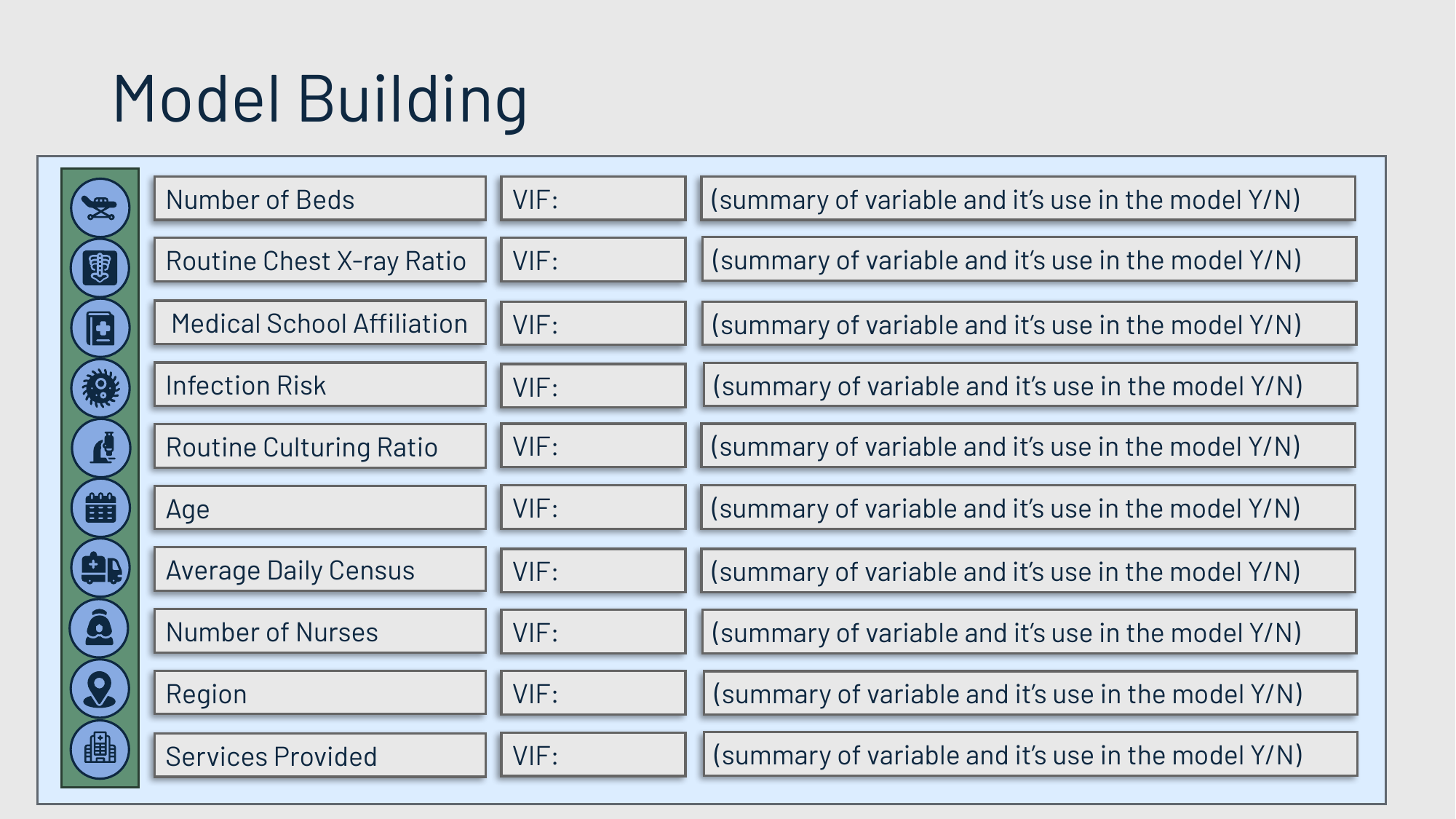

# Model Building

Number of Beds
VIF:
(summary of variable and it’s use in the model Y/N)

(summary of variable and it’s use in the model Y/N)
VIF:
Routine Chest X-ray Ratio

 Medical School Affiliation
VIF:
(summary of variable and it’s use in the model Y/N)

Infection Risk
(summary of variable and it’s use in the model Y/N)
VIF:

VIF:
(summary of variable and it’s use in the model Y/N)
Routine Culturing Ratio

VIF:
(summary of variable and it’s use in the model Y/N)
Age

Average Daily Census
VIF:
(summary of variable and it’s use in the model Y/N)

Number of Nurses
VIF:
(summary of variable and it’s use in the model Y/N)

Region
VIF:

(summary of variable and it’s use in the model Y/N)

(summary of variable and it’s use in the model Y/N)
VIF:
Services Provided